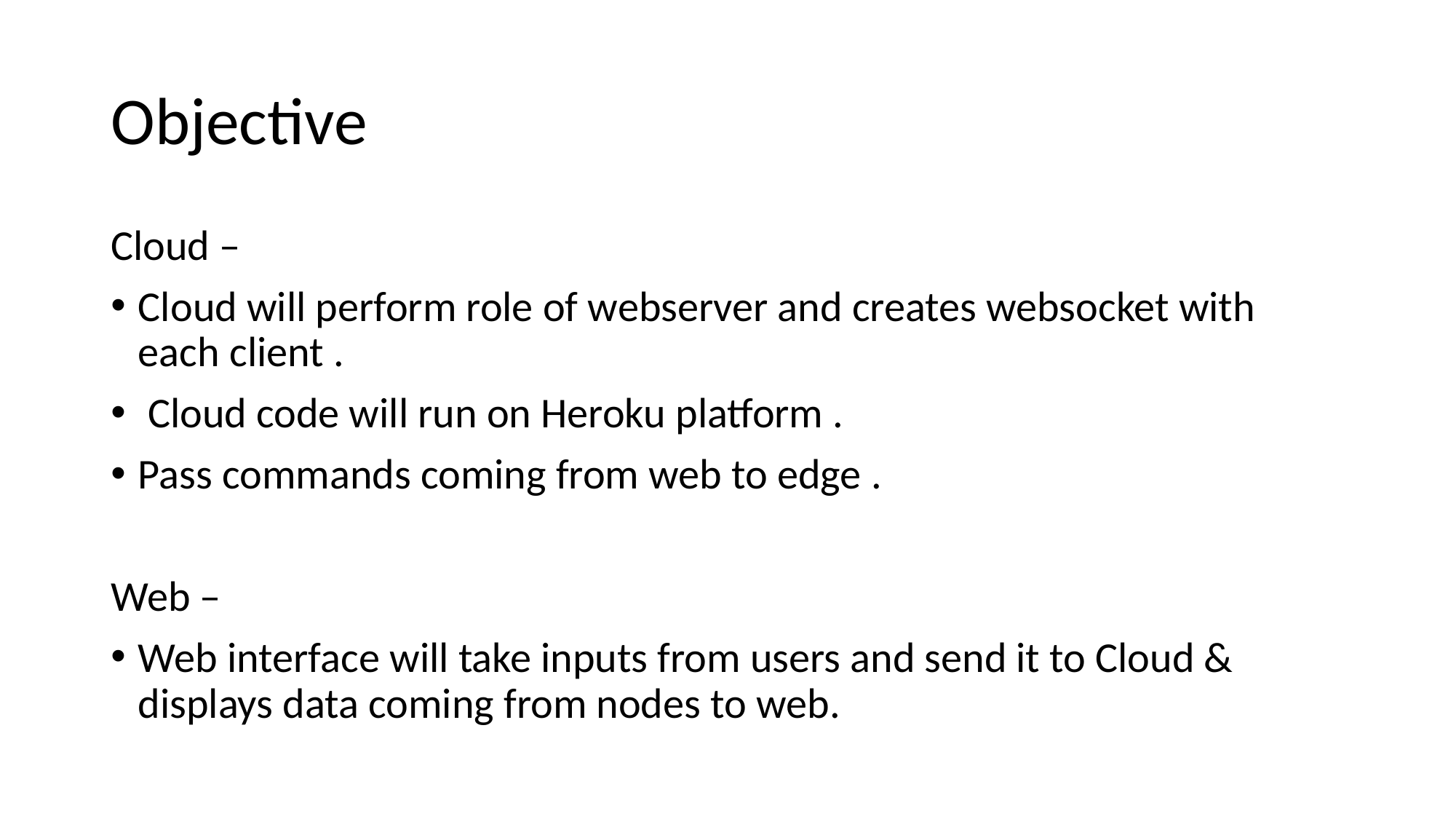

# Objective
Cloud –
Cloud will perform role of webserver and creates websocket with each client .
 Cloud code will run on Heroku platform .
Pass commands coming from web to edge .

Web –
Web interface will take inputs from users and send it to Cloud & displays data coming from nodes to web.